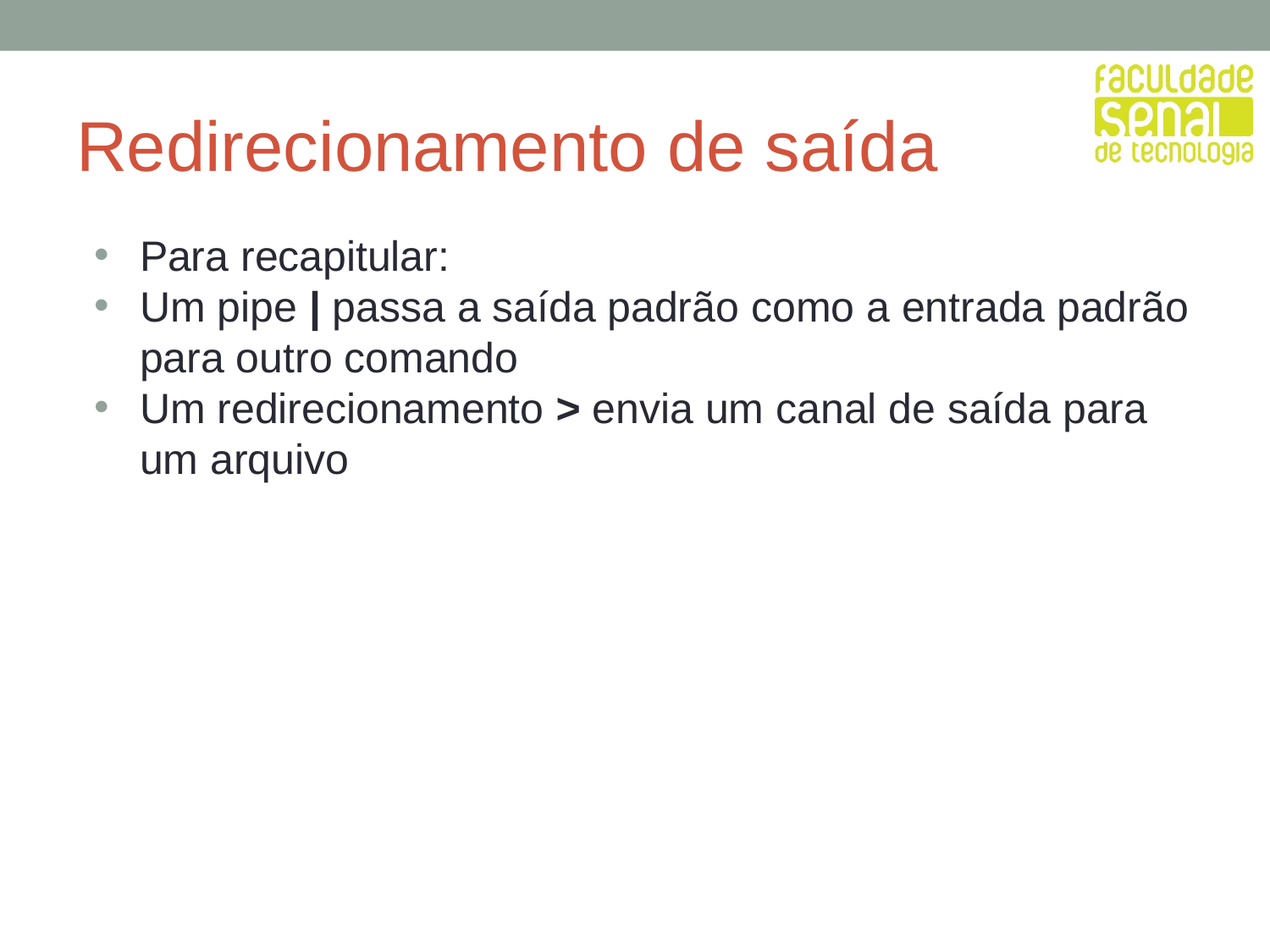

# Redirecionamento de saída
Para recapitular:
Um pipe | passa a saída padrão como a entrada padrão para outro comando
Um redirecionamento > envia um canal de saída para um arquivo